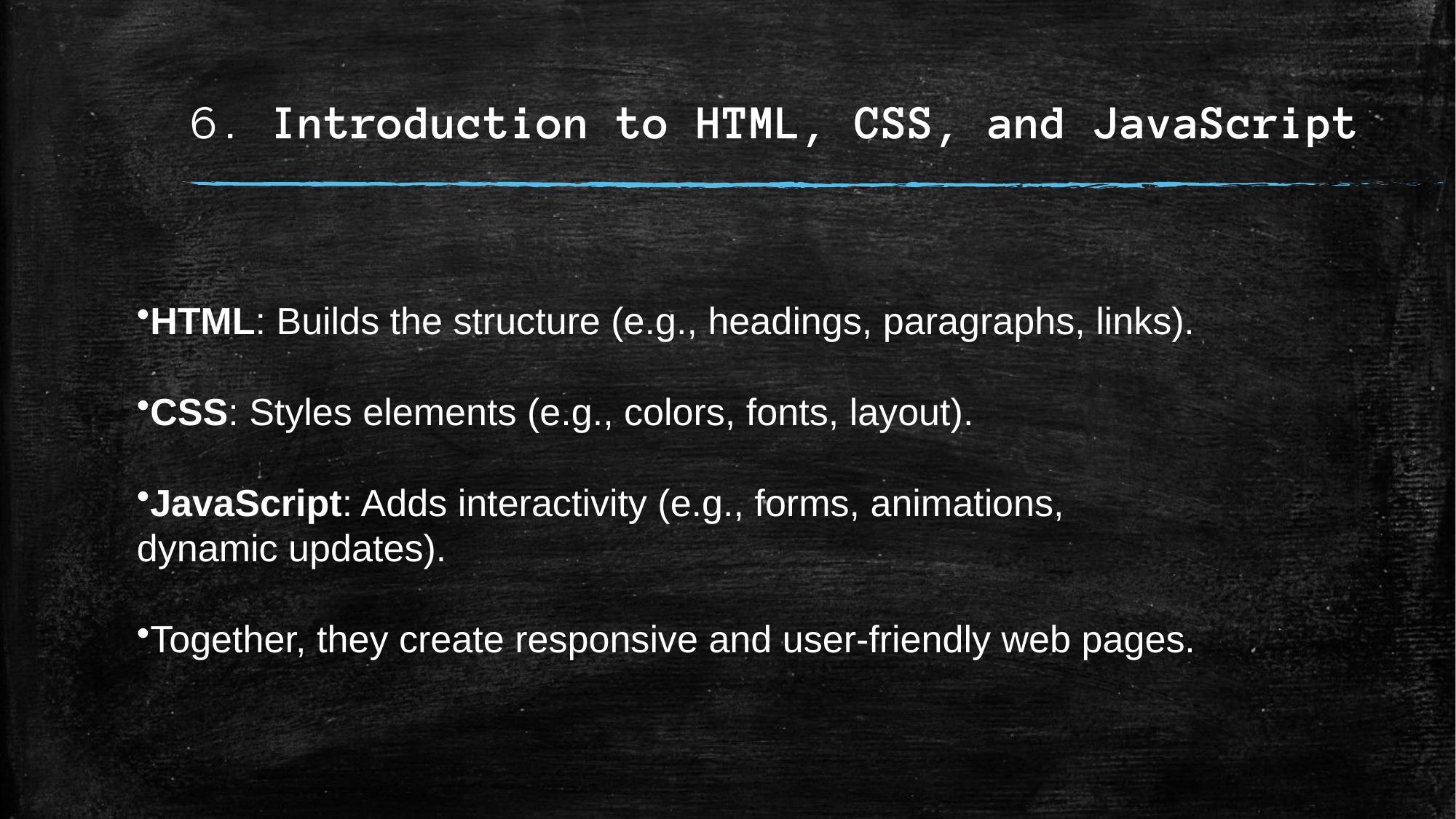

# 6. Introduction to HTML, CSS, and JavaScript
HTML: Builds the structure (e.g., headings, paragraphs, links).

CSS: Styles elements (e.g., colors, fonts, layout).

JavaScript: Adds interactivity (e.g., forms, animations, dynamic updates).

Together, they create responsive and user-friendly web pages.